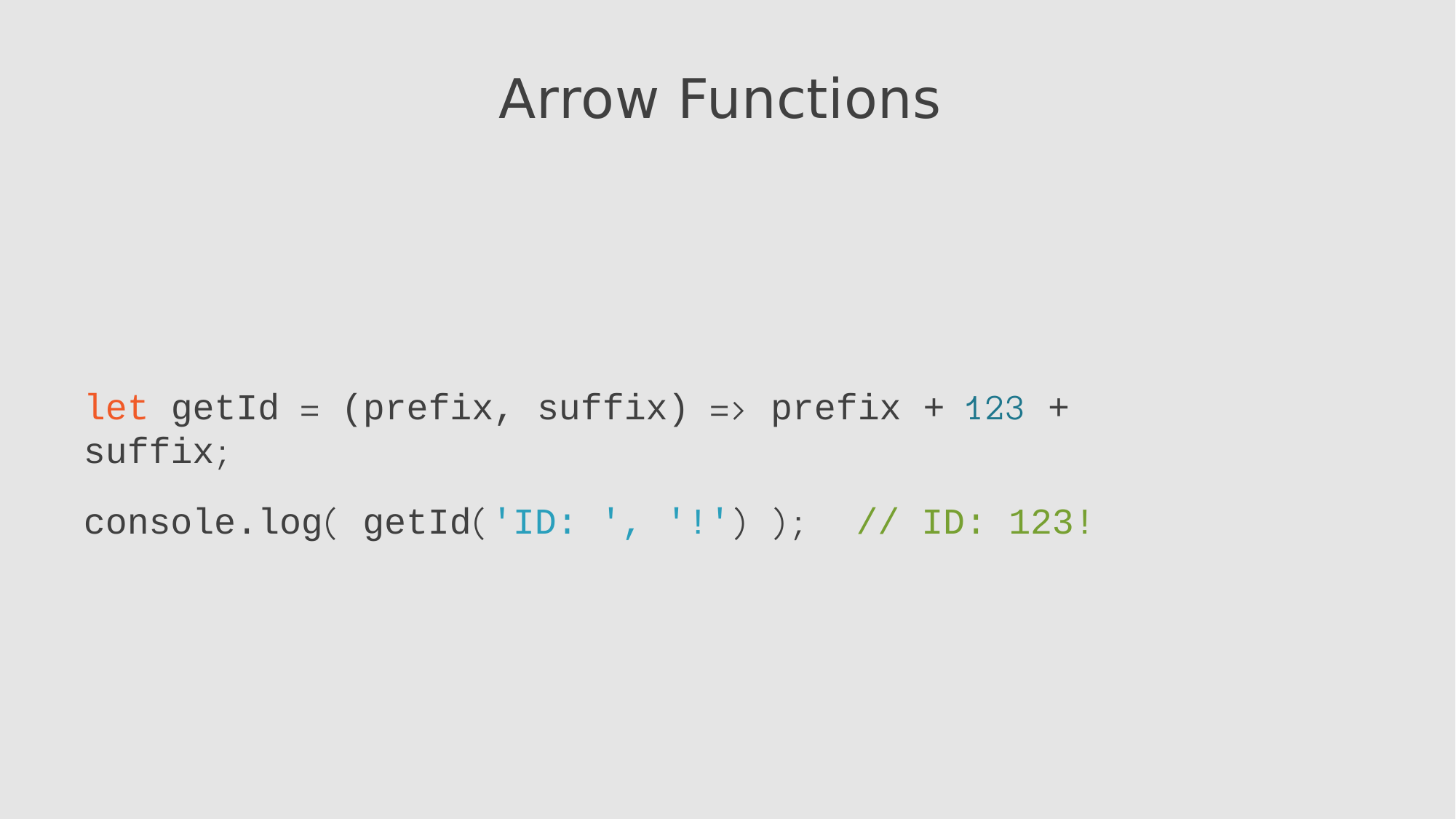

# Arrow Functions
let getId = (prefix, suffix) => prefix + 123 + suffix;
console.log( getId('ID: ', '!') );
// ID: 123!
28